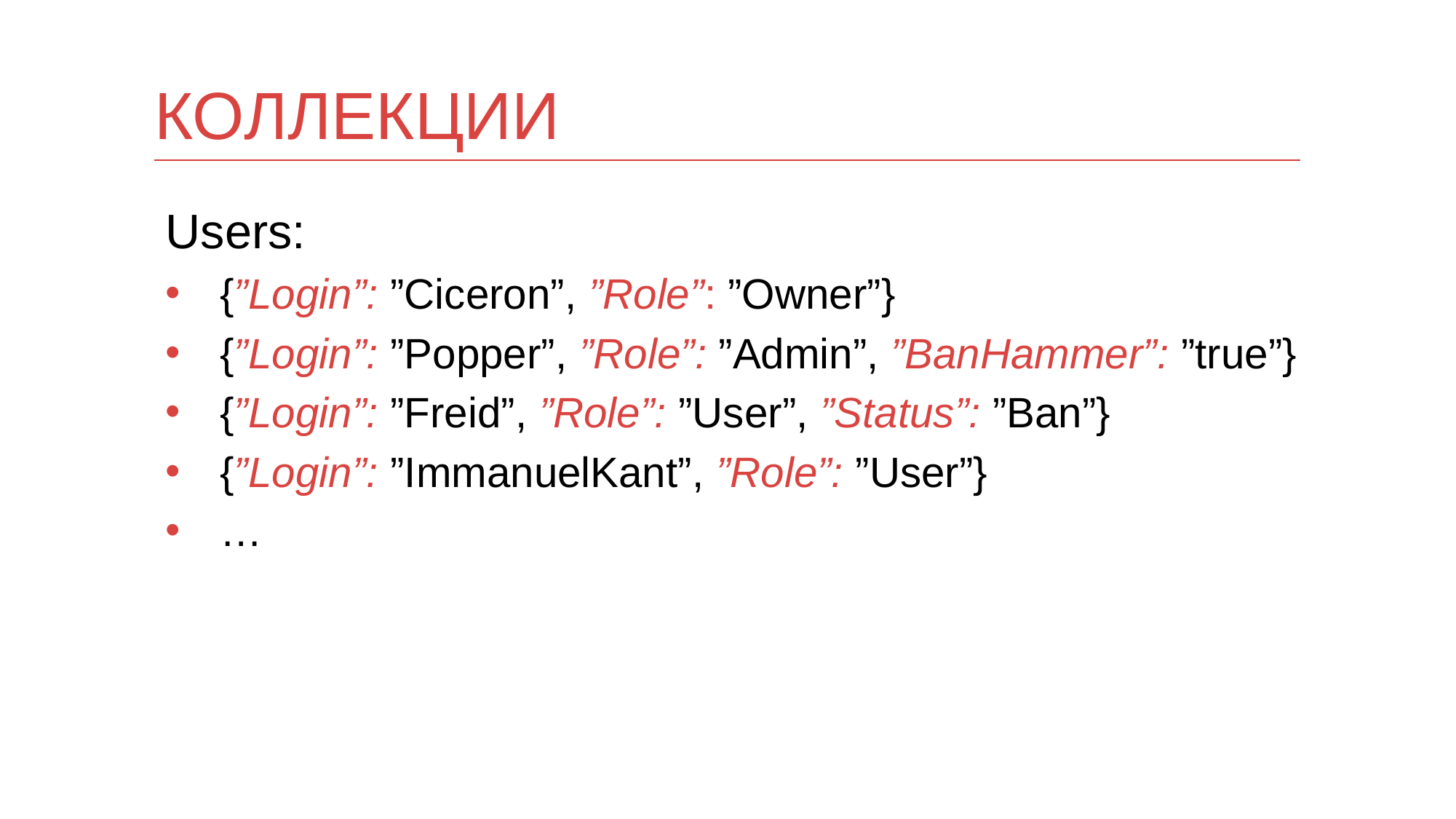

# коллекции
Users:
{”Login”: ”Ciceron”, ”Role”: ”Owner”}
{”Login”: ”Popper”, ”Role”: ”Admin”, ”BanHammer”: ”true”}
{”Login”: ”Freid”, ”Role”: ”User”, ”Status”: ”Ban”}
{”Login”: ”ImmanuelKant”, ”Role”: ”User”}
…